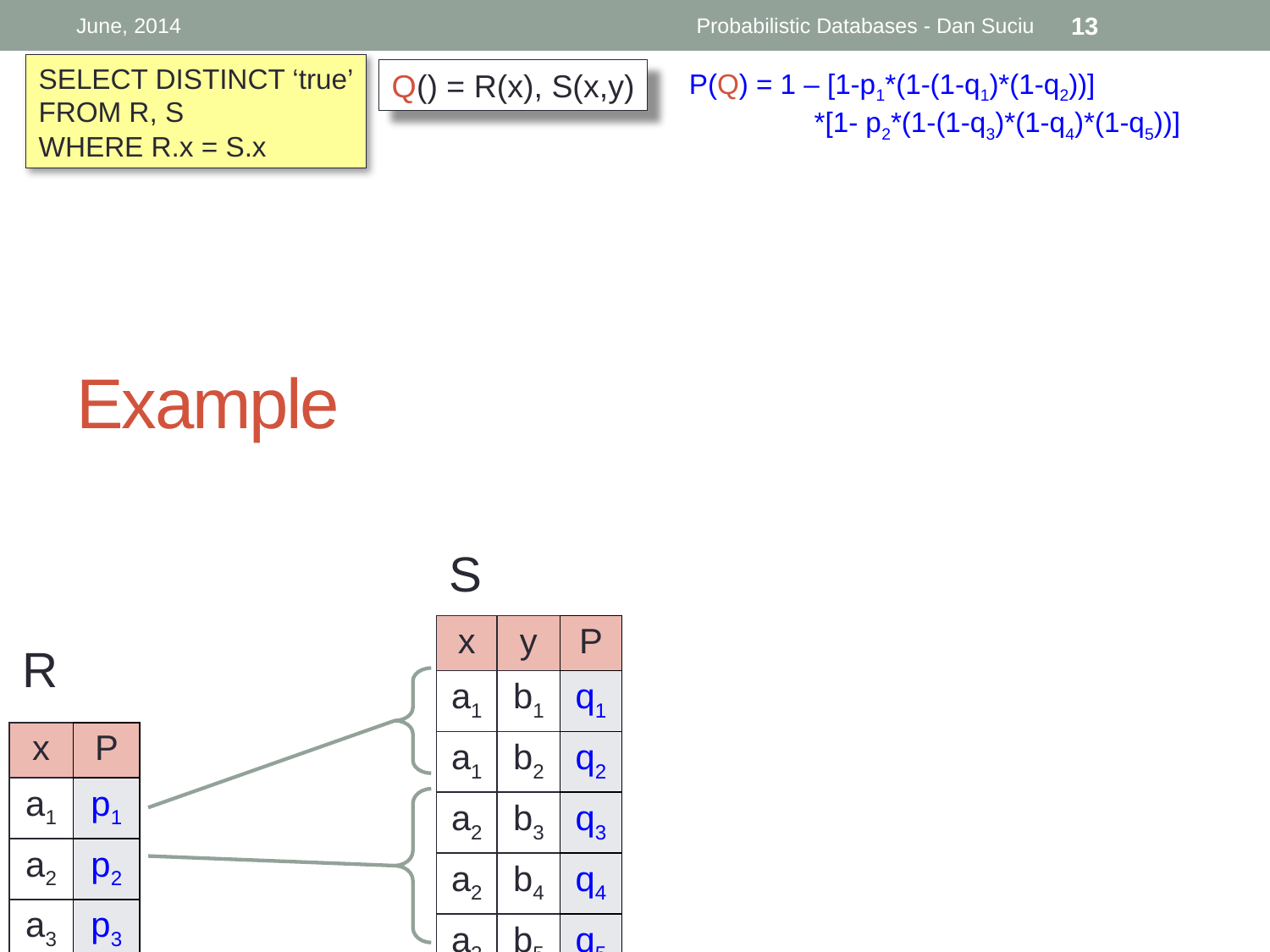

June, 2014
Probabilistic Databases - Dan Suciu
13
SELECT DISTINCT ‘true’
FROM R, S
WHERE R.x = S.x
Q() = R(x), S(x,y)
P(Q) = 1 – [1-p1*(1-(1-q1)*(1-q2))]
                *[1- p2*(1-(1-q3)*(1-q4)*(1-q5))]
# Example
S
| x | y | P |
| --- | --- | --- |
| a1 | b1 | q1 |
| a1 | b2 | q2 |
| a2 | b3 | q3 |
| a2 | b4 | q4 |
| a2 | b5 | q5 |
R

| x | P |
| --- | --- |
| a1 | p1 |
| a2 | p2 |
| a3 | p3 |